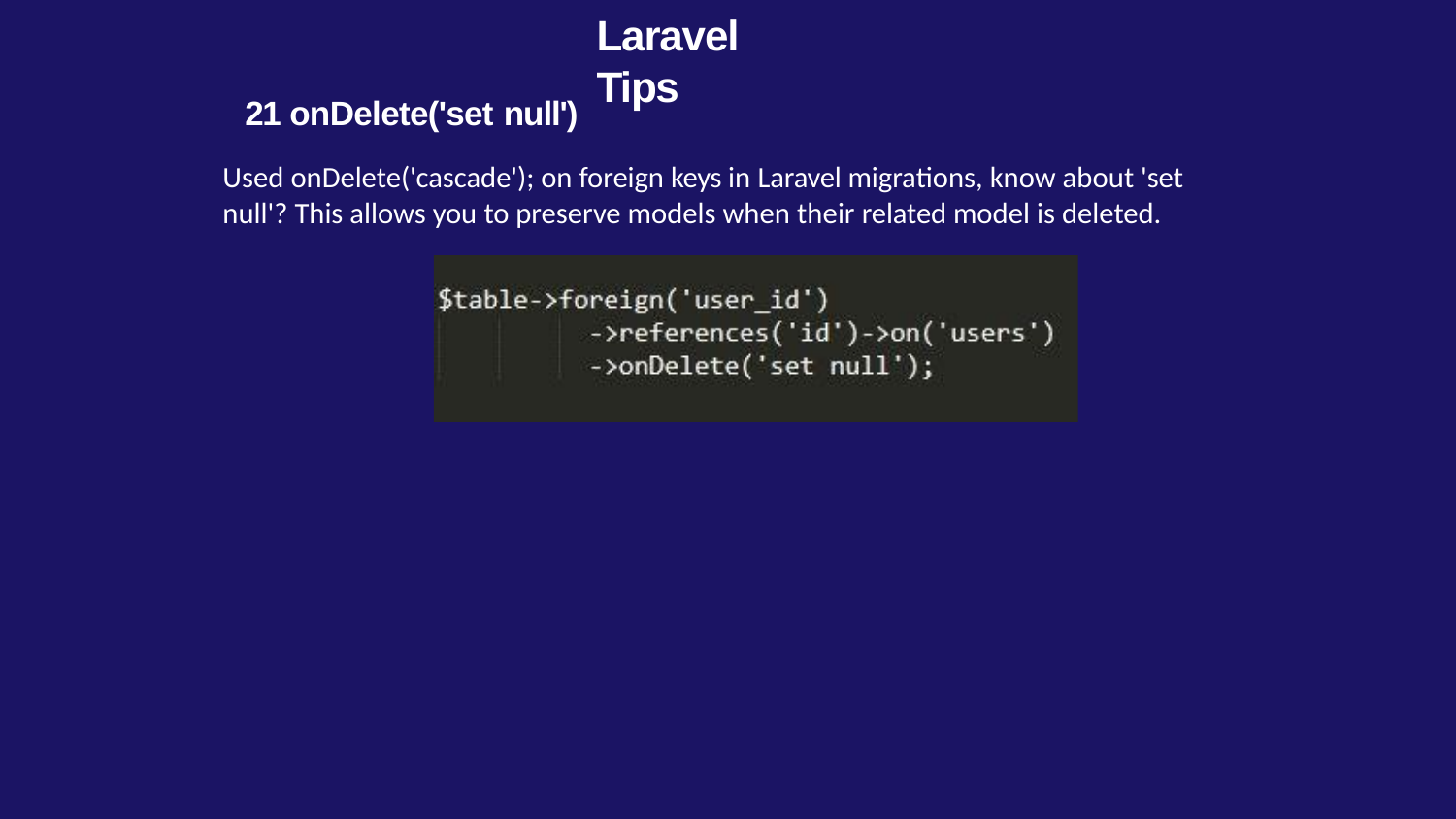

# Laravel Tips
21 onDelete('set null')
Used onDelete('cascade'); on foreign keys in Laravel migrations, know about 'set  null'? This allows you to preserve models when their related model is deleted.